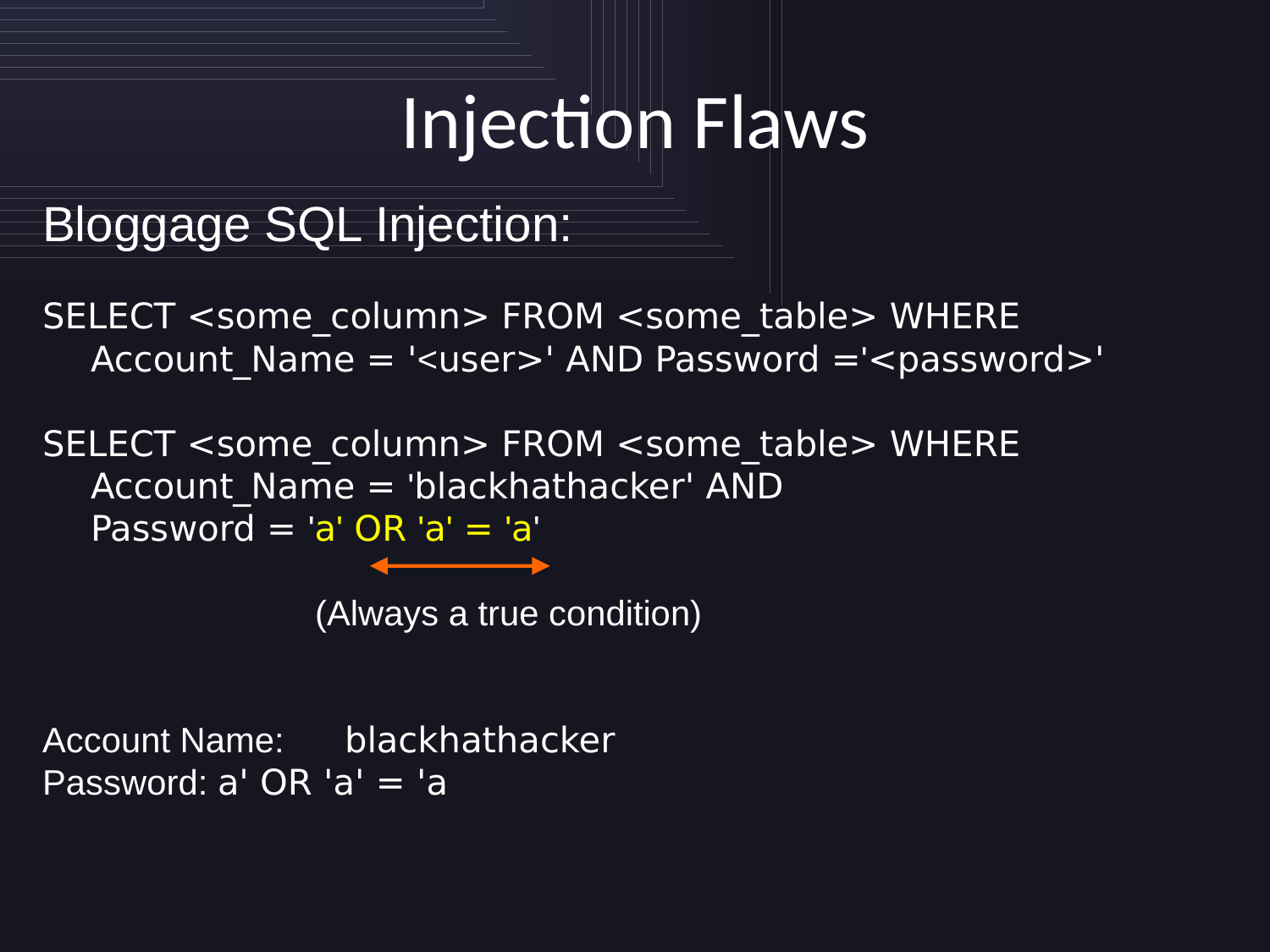

# Injection Flaws
Bloggage SQL Injection:

SELECT <some_column> FROM <some_table> WHERE Account_Name = '<user>' AND Password ='<password>'

SELECT <some_column> FROM <some_table> WHERE Account_Name = 'blackhathacker' AND
	Password = 'a' OR 'a' = 'a'

		          (Always a true condition)

Account Name:	blackhathacker
Password:	a' OR 'a' = 'a